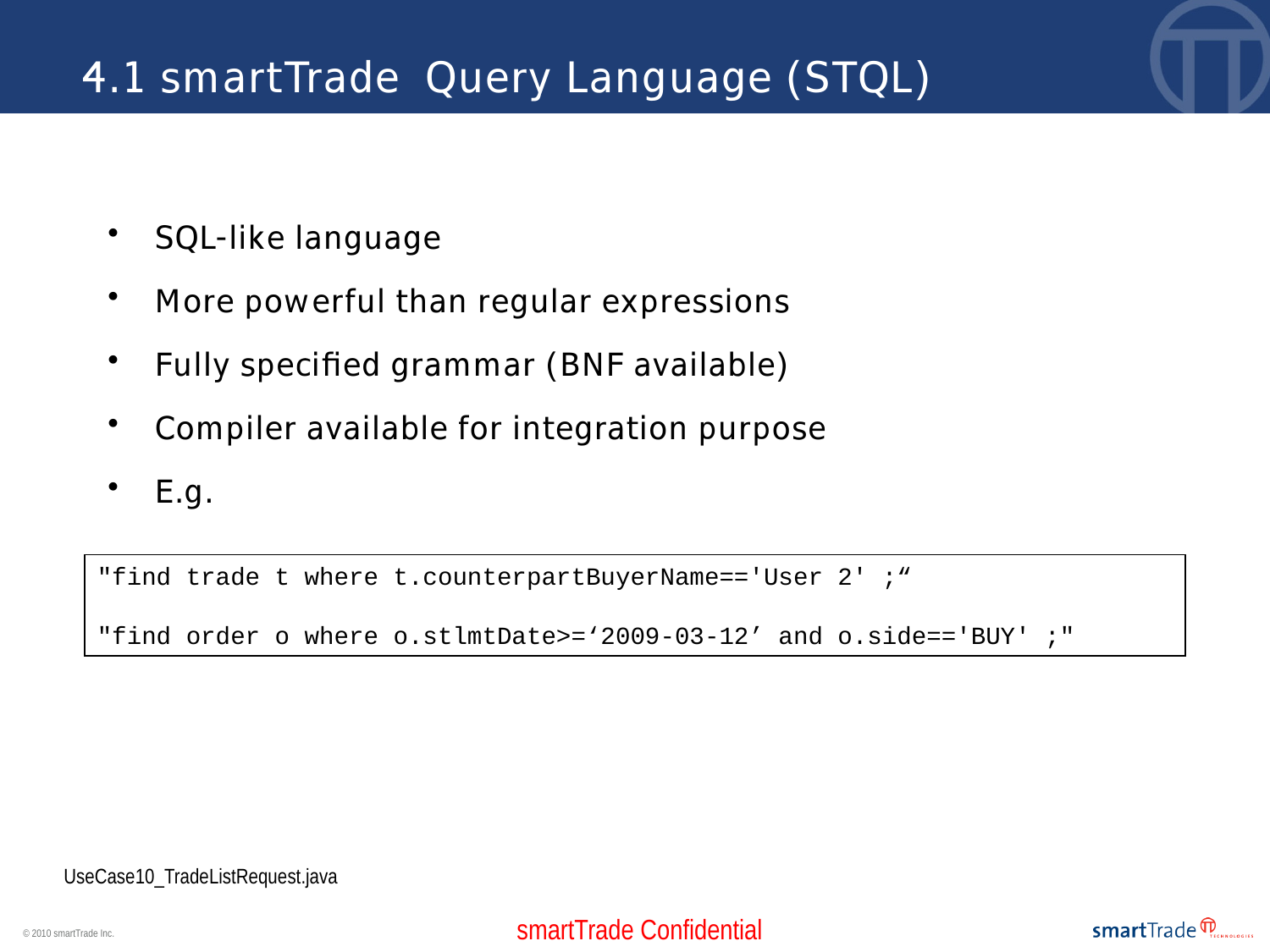

4.1 smartTrade  Query Language (STQL)

SQL-like language
More powerful than regular expressions
Fully specified grammar (BNF available)
Compiler available for integration purpose
E.g.

"find trade t where t.counterpartBuyerName=='User 2' ;“

"find order o where o.stlmtDate>=‘2009-03-12’ and o.side=='BUY' ;"
UseCase10_TradeListRequest.java